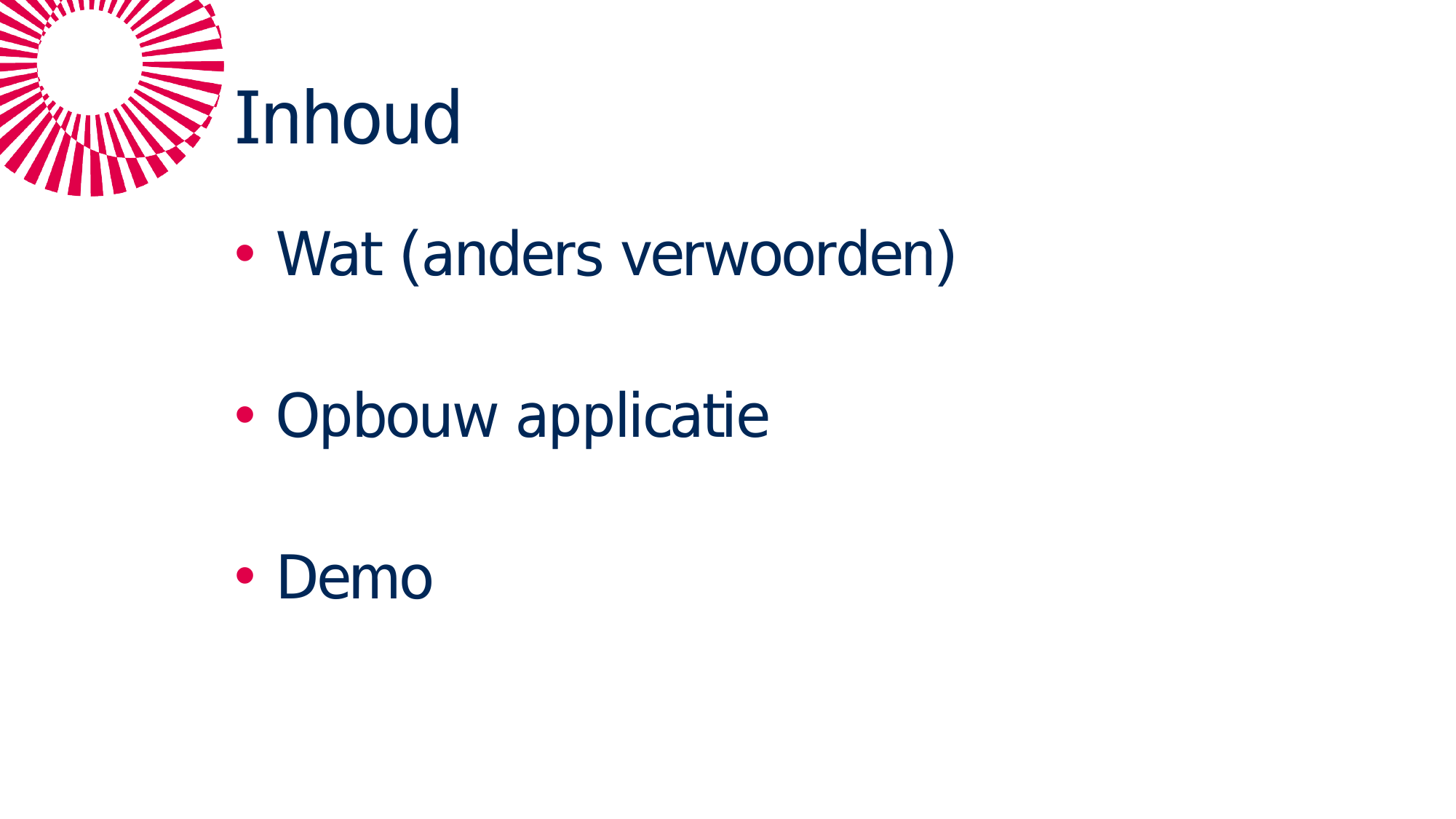

# Inhoud
Wat (anders verwoorden)

Opbouw applicatie

Demo